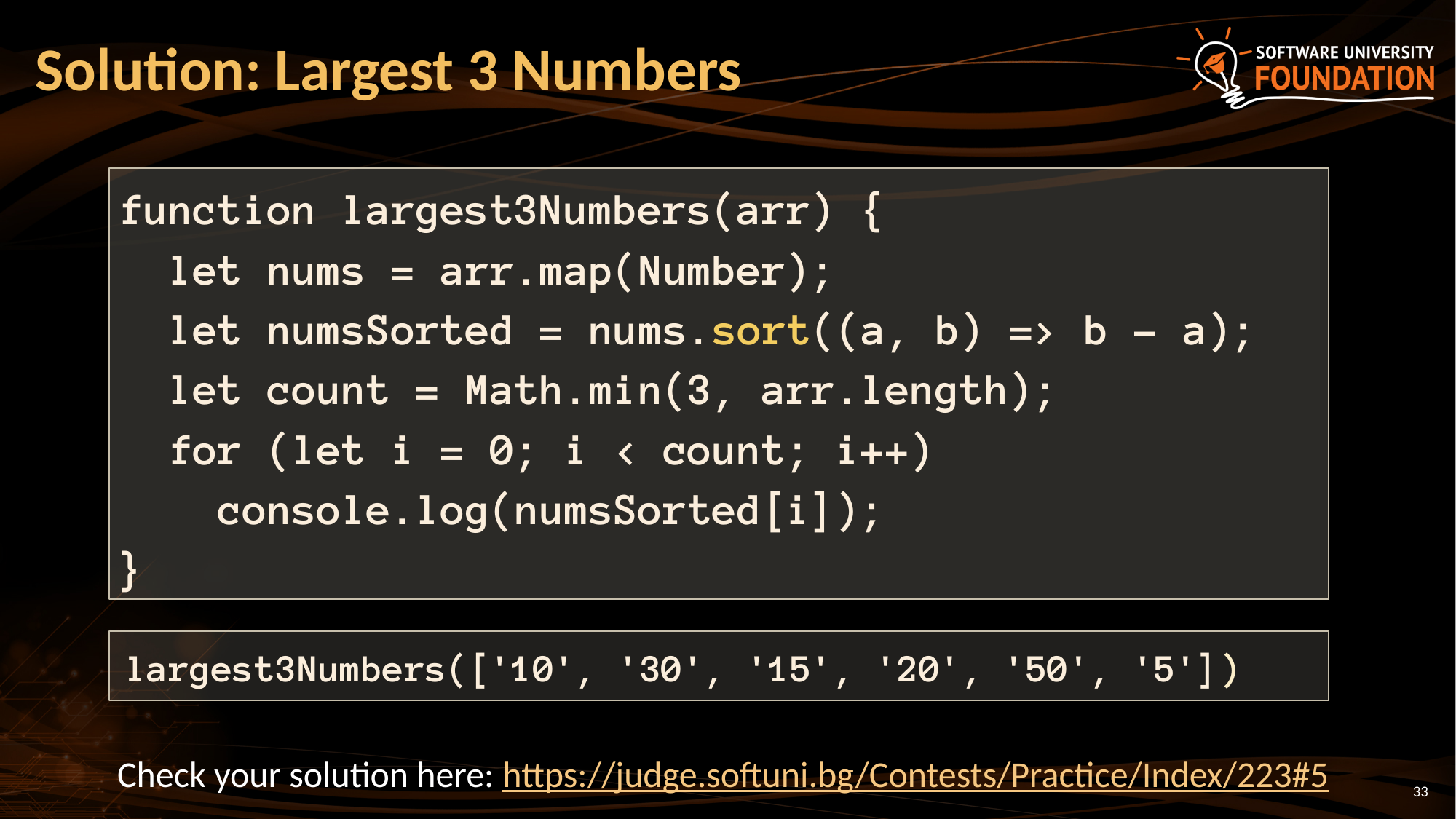

# Solution: Largest 3 Numbers
function largest3Numbers(arr) {
  let nums = arr.map(Number);
  let numsSorted = nums.sort((a, b) => b - a);
  let count = Math.min(3, arr.length);
  for (let i = 0; i < count; i++)
    console.log(numsSorted[i]);
}
largest3Numbers(['10', '30', '15', '20', '50', '5'])
Check your solution here: https://judge.softuni.bg/Contests/Practice/Index/223#5
33